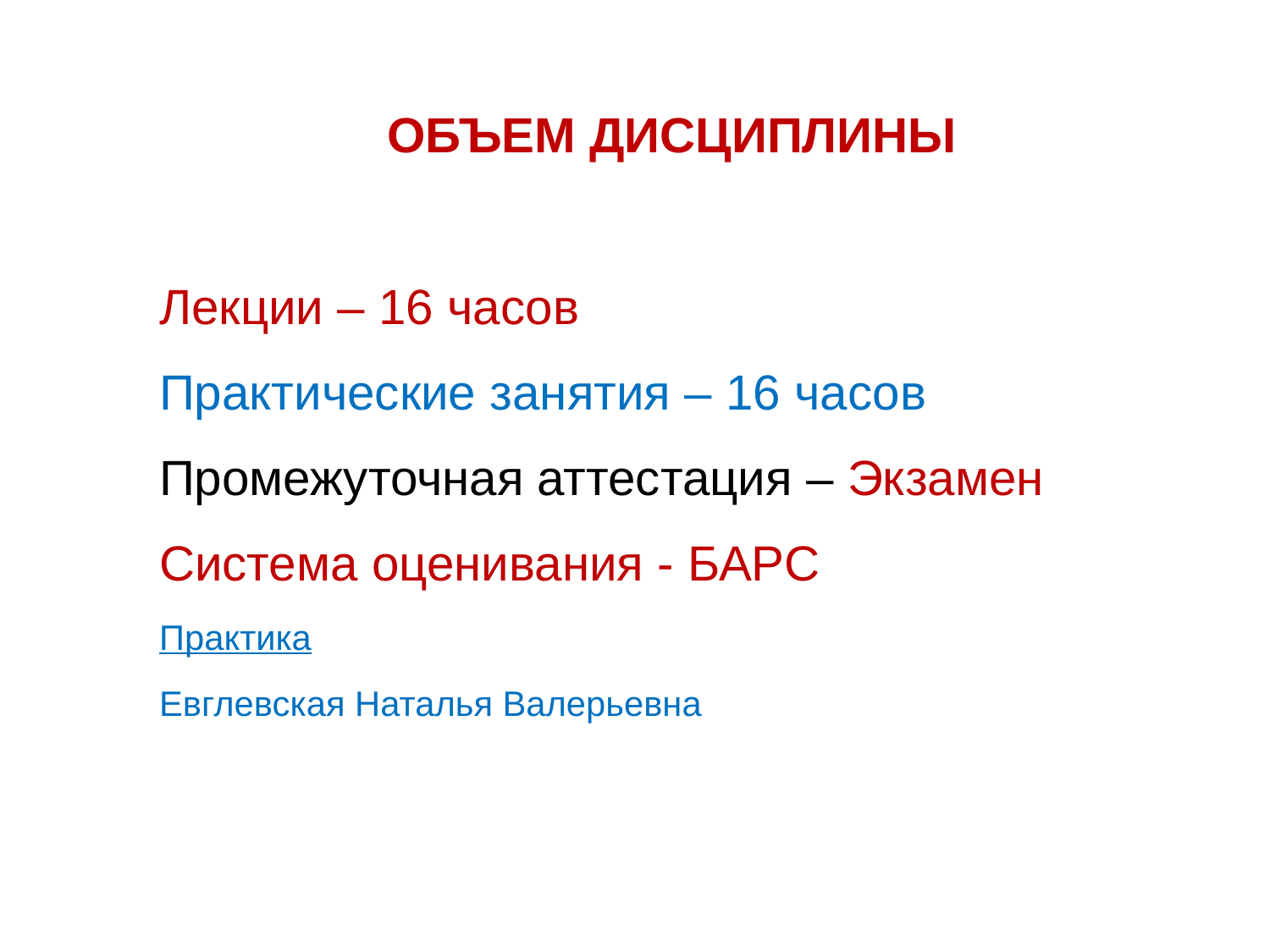

ОБЪЕМ ДИСЦИПЛИНЫ

Лекции – 16 часов
Практические занятия – 16 часов
Промежуточная аттестация – Экзамен
Система оценивания - БАРС
Практика
Евглевская Наталья Валерьевна